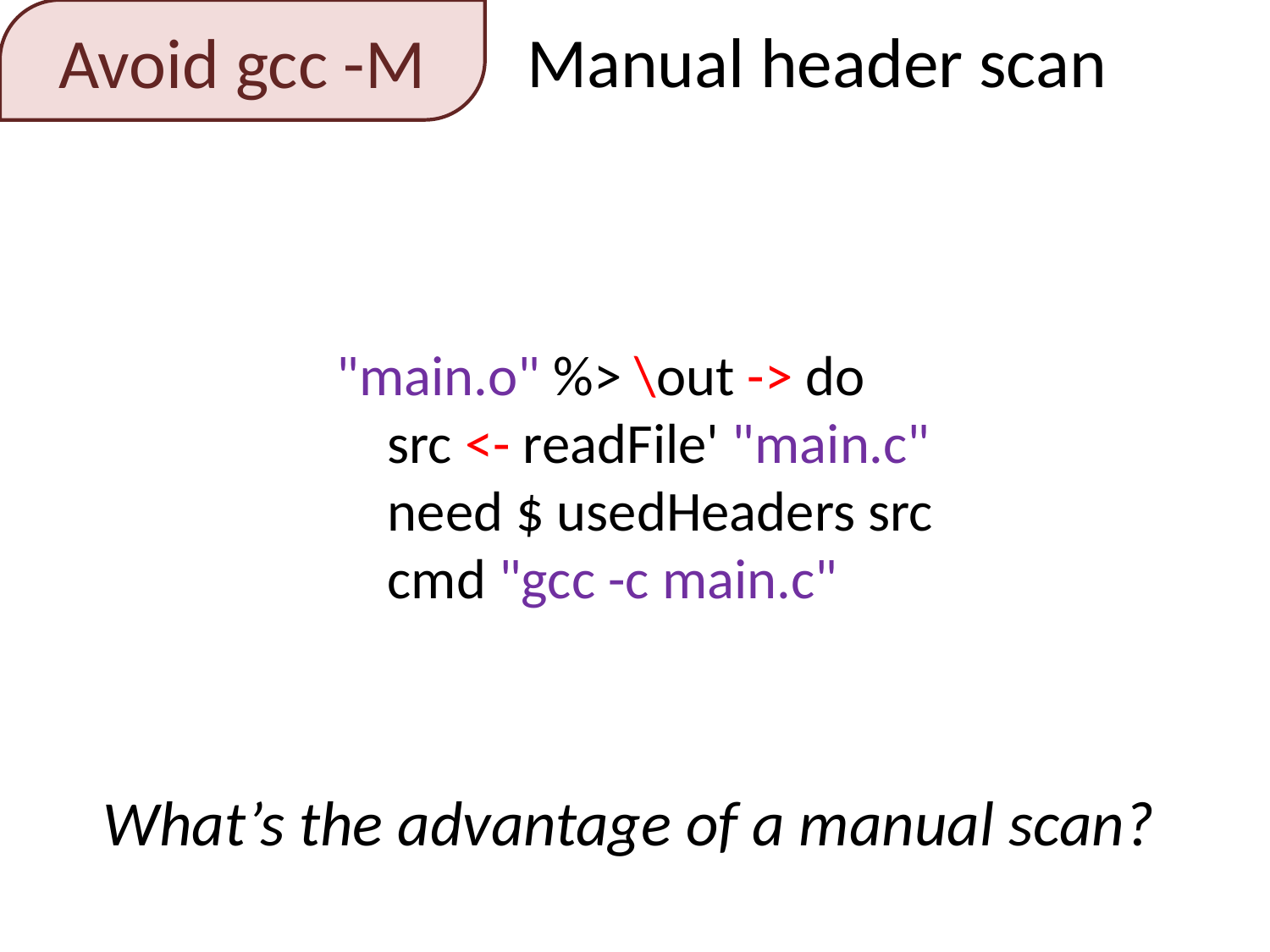

Avoid gcc -M
Manual header scan
"main.o" %> \out -> do
    src <- readFile' "main.c"
    need $ usedHeaders src
    cmd "gcc -c main.c"
What’s the advantage of a manual scan?